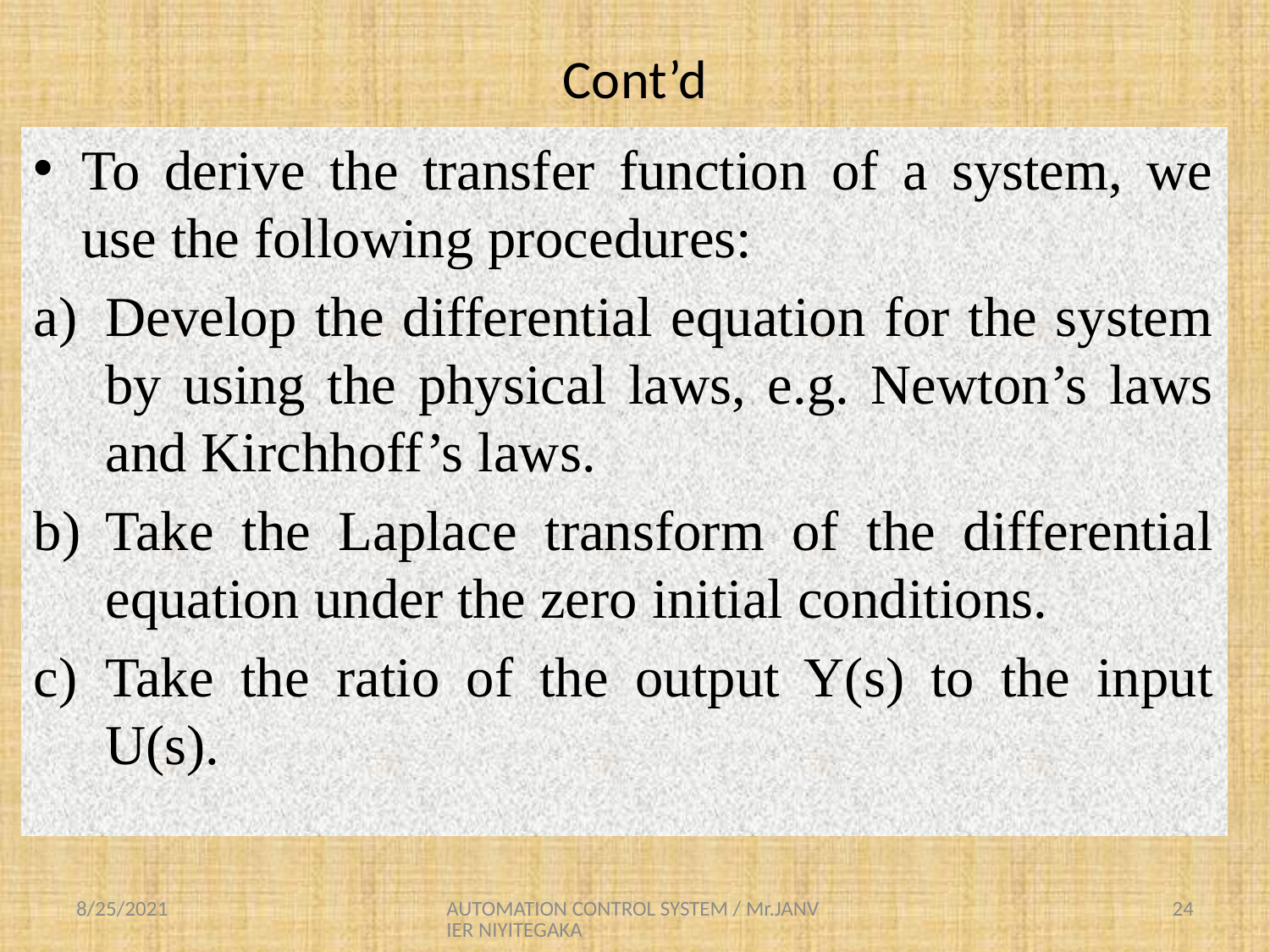

# Cont’d
To derive the transfer function of a system, we use the following procedures:
Develop the differential equation for the system by using the physical laws, e.g. Newton’s laws and Kirchhoff’s laws.
Take the Laplace transform of the differential equation under the zero initial conditions.
Take the ratio of the output Y(s) to the input U(s).

8/25/2021
AUTOMATION CONTROL SYSTEM / Mr.JANVIER NIYITEGAKA
24